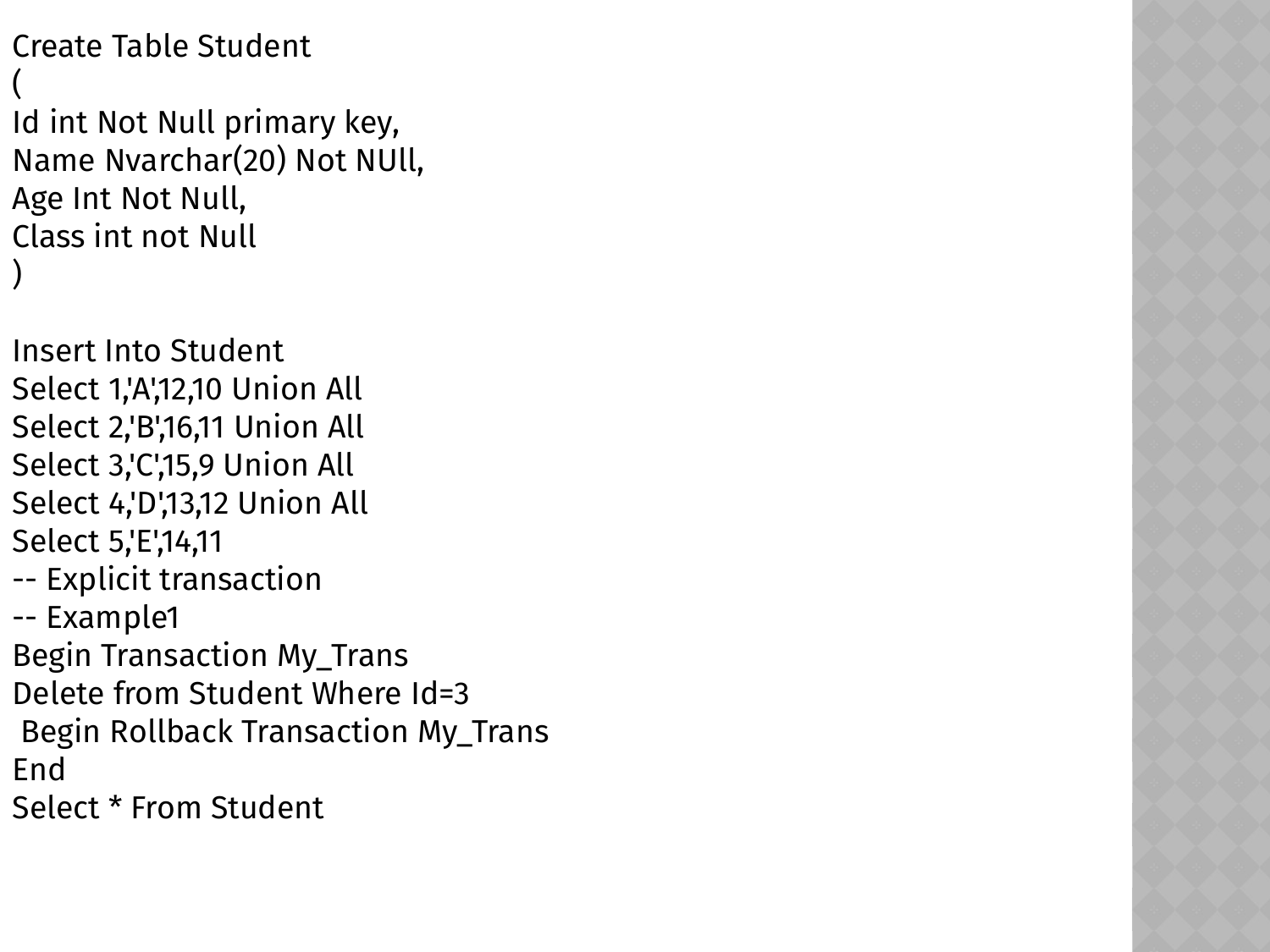

Create Table Student
(
Id int Not Null primary key,
Name Nvarchar(20) Not NUll,
Age Int Not Null,
Class int not Null
)

Insert Into Student
Select 1,'A',12,10 Union All
Select 2,'B',16,11 Union All
Select 3,'C',15,9 Union All
Select 4,'D',13,12 Union All
Select 5,'E',14,11
-- Explicit transaction
-- Example1
Begin Transaction My_Trans
Delete from Student Where Id=3
 Begin Rollback Transaction My_Trans
End
Select * From Student